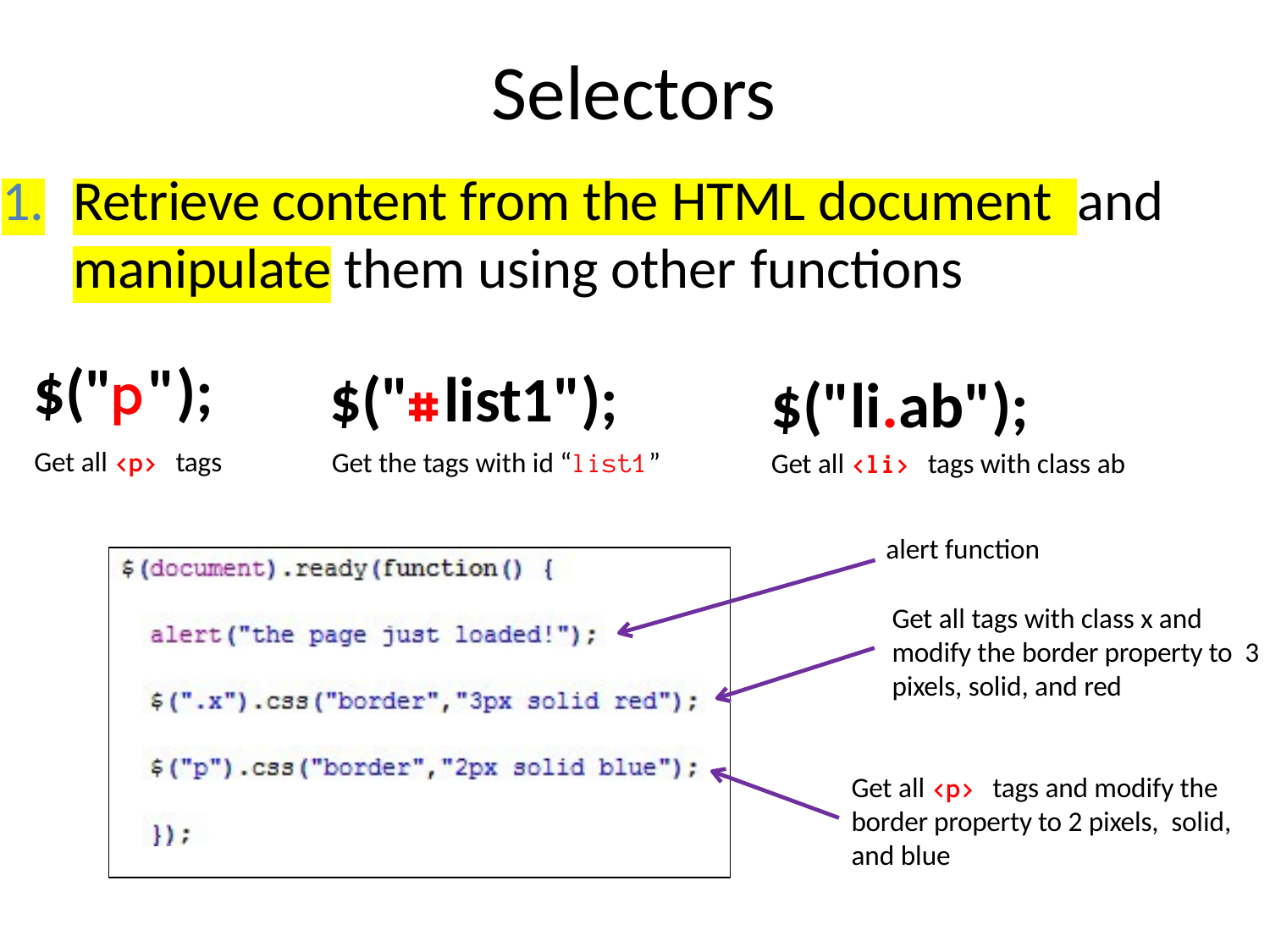

# Selectors
Retrieve content from the HTML document  and manipulate them using other functions
$("p");
Get all <p> tags
$("#list1");
Get the tags with id “list1”
$("li.ab");
Get all <li> tags with class ab
alert function

Get all tags with class x and  modify the border property to  3 pixels, solid, and red

Get all <p> tags and modify the  border property to 2 pixels,  solid, and blue